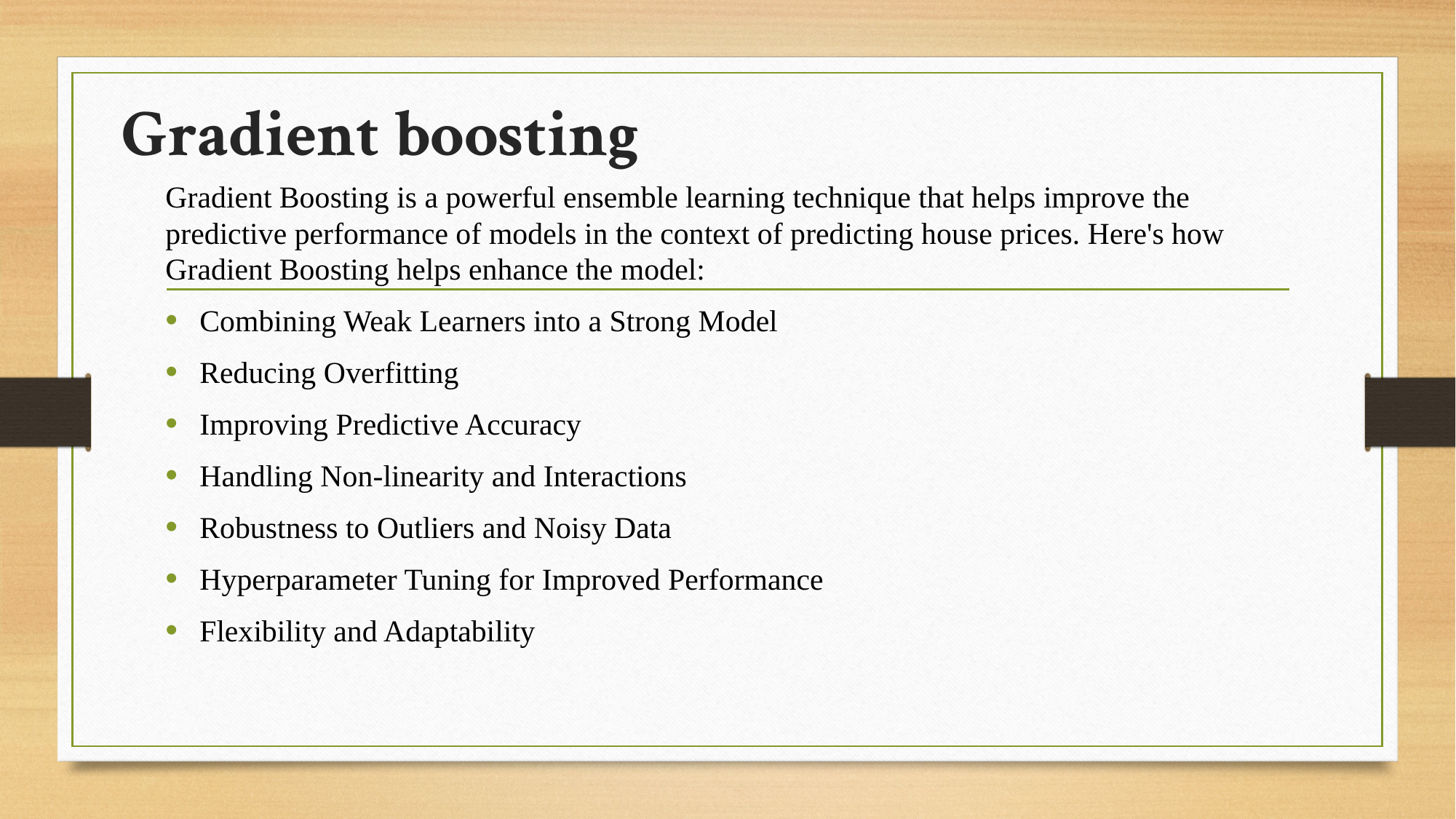

# Gradient boosting
Gradient Boosting is a powerful ensemble learning technique that helps improve the predictive performance of models in the context of predicting house prices. Here's how Gradient Boosting helps enhance the model:
Combining Weak Learners into a Strong Model
Reducing Overfitting
Improving Predictive Accuracy
Handling Non-linearity and Interactions
Robustness to Outliers and Noisy Data
Hyperparameter Tuning for Improved Performance
Flexibility and Adaptability